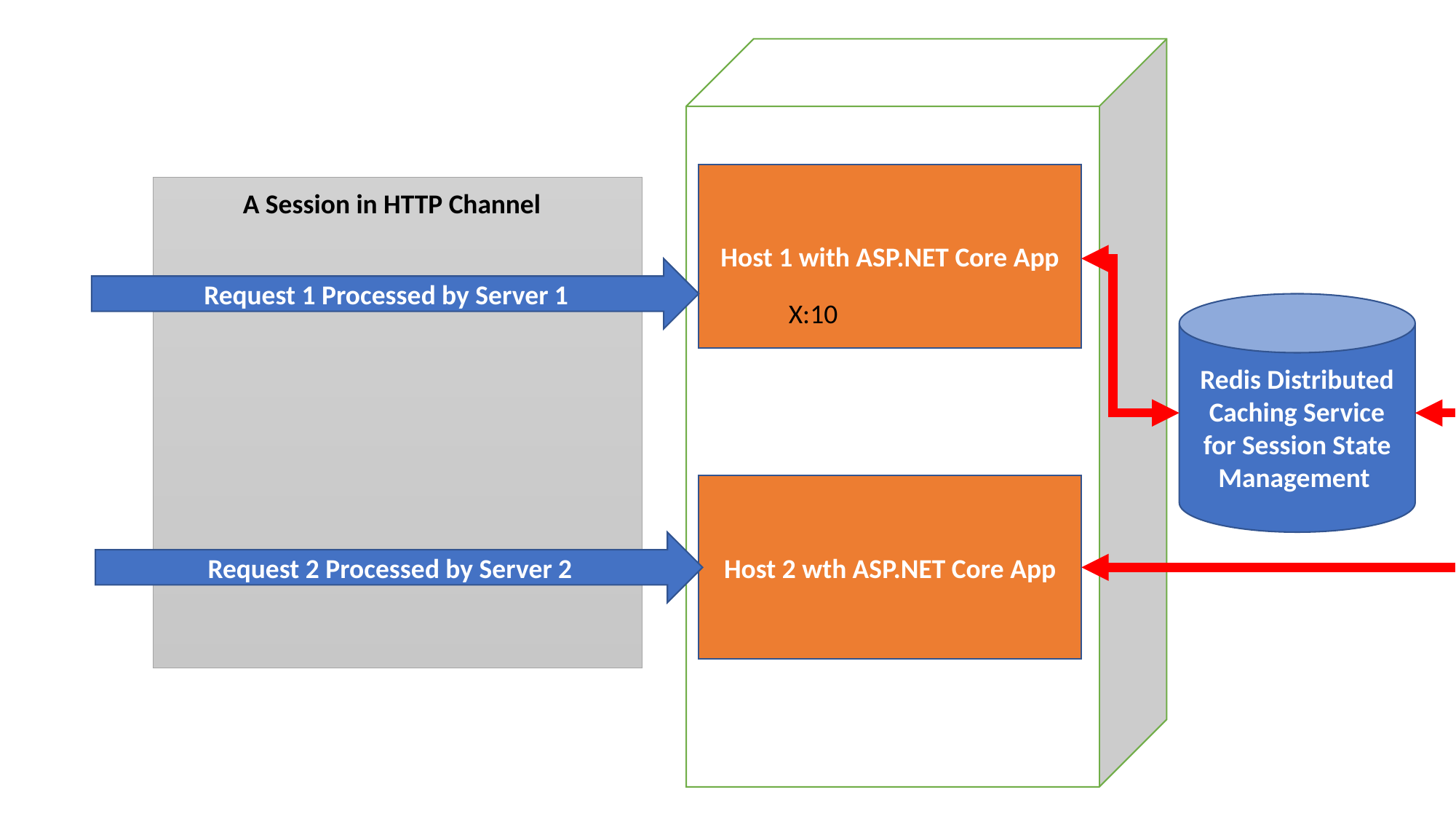

Host 1 with ASP.NET Core App

A Session in HTTP Channel
Request 1 Processed by Server 1
X:10
Redis Distributed Caching Service for Session State Management
Host 2 wth ASP.NET Core App
Request 2 Processed by Server 2